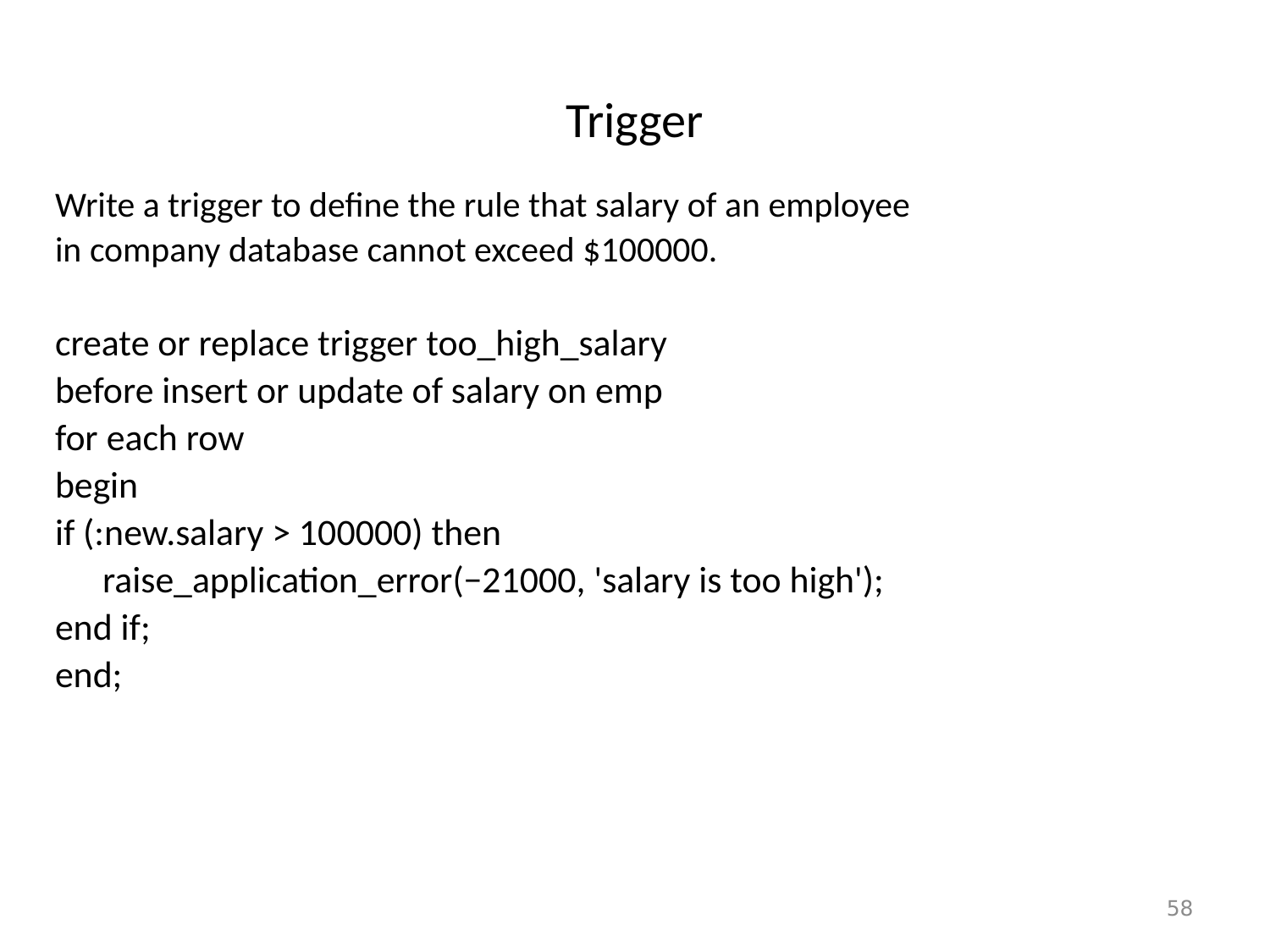

# Trigger
Write a trigger to define the rule that salary of an employee
in company database cannot exceed $100000.

create or replace trigger too_high_salary
before insert or update of salary on emp
for each row
begin
if (:new.salary > 100000) then
	raise_application_error(−21000, 'salary is too high');
end if;
end;
58